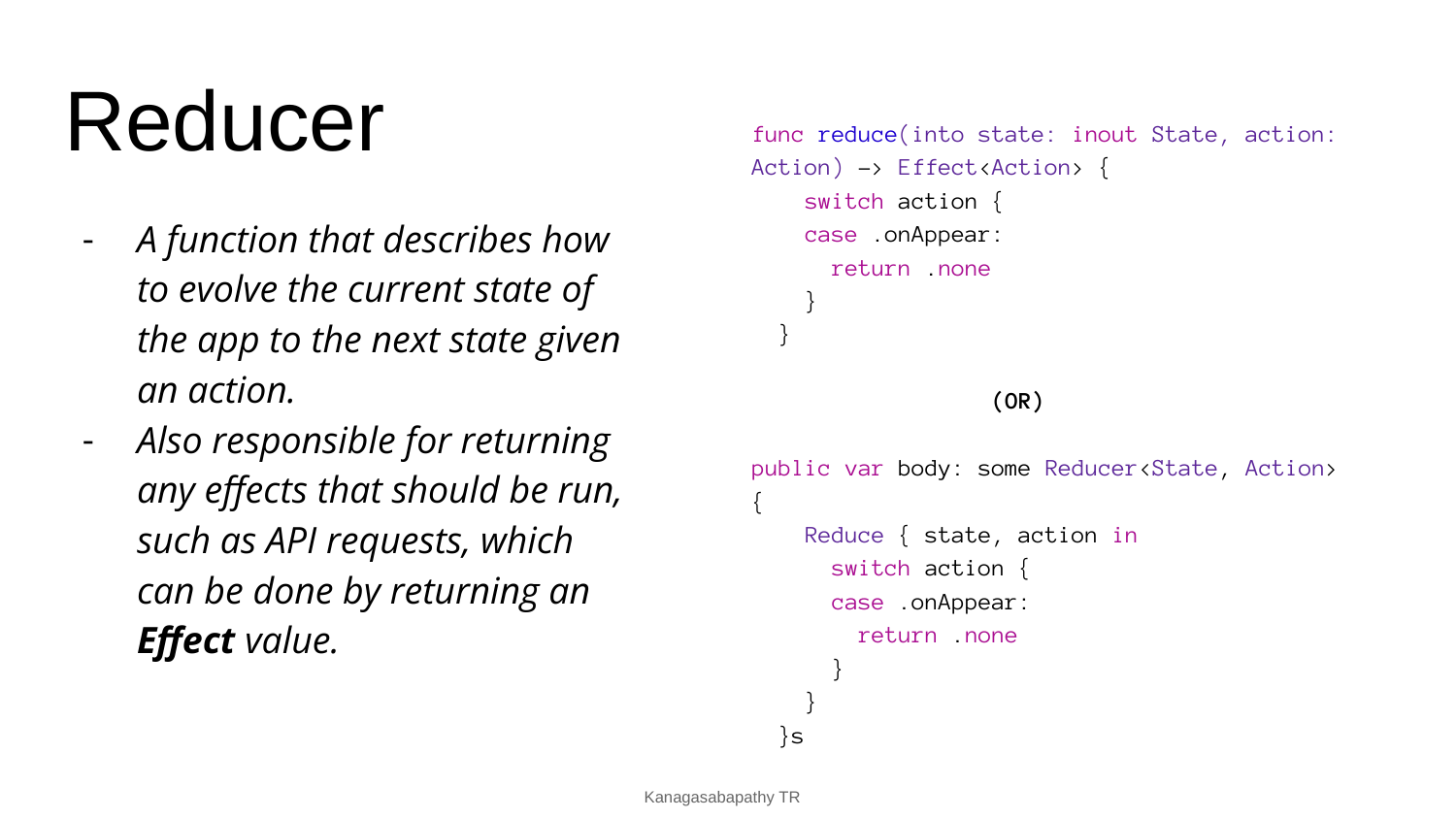

# Reducer
func reduce(into state: inout State, action: Action) -> Effect<Action> {
    switch action {
    case .onAppear:
      return .none
    }
  }

                  (OR)

public var body: some Reducer<State, Action> {
    Reduce { state, action in
      switch action {
      case .onAppear:
        return .none
      }
    }
  }s
A function that describes how to evolve the current state of the app to the next state given an action.
Also responsible for returning any effects that should be run, such as API requests, which can be done by returning an Effect value.